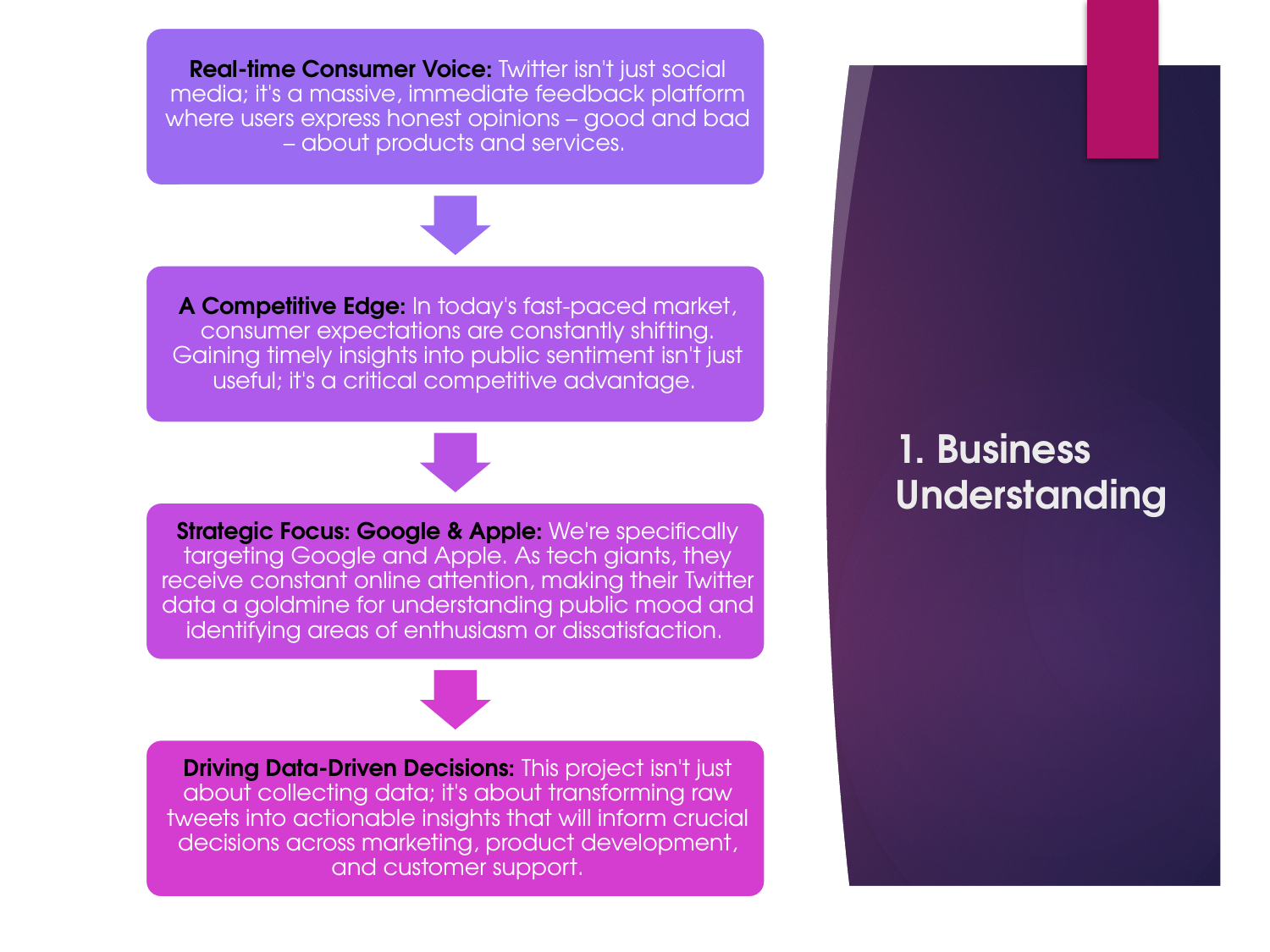

Real-time Consumer Voice: Twitter isn't just social media; it's a massive, immediate feedback platform where users express honest opinions – good and bad – about products and services.

A Competitive Edge: In today's fast-paced market, consumer expectations are constantly shifting. Gaining timely insights into public sentiment isn't just useful; it's a critical competitive advantage.

Strategic Focus: Google & Apple: We're specifically targeting Google and Apple. As tech giants, they receive constant online attention, making their Twitter data a goldmine for understanding public mood and identifying areas of enthusiasm or dissatisfaction.

Driving Data-Driven Decisions: This project isn't just about collecting data; it's about transforming raw tweets into actionable insights that will inform crucial decisions across marketing, product development, and customer support.

# 1. Business Understanding